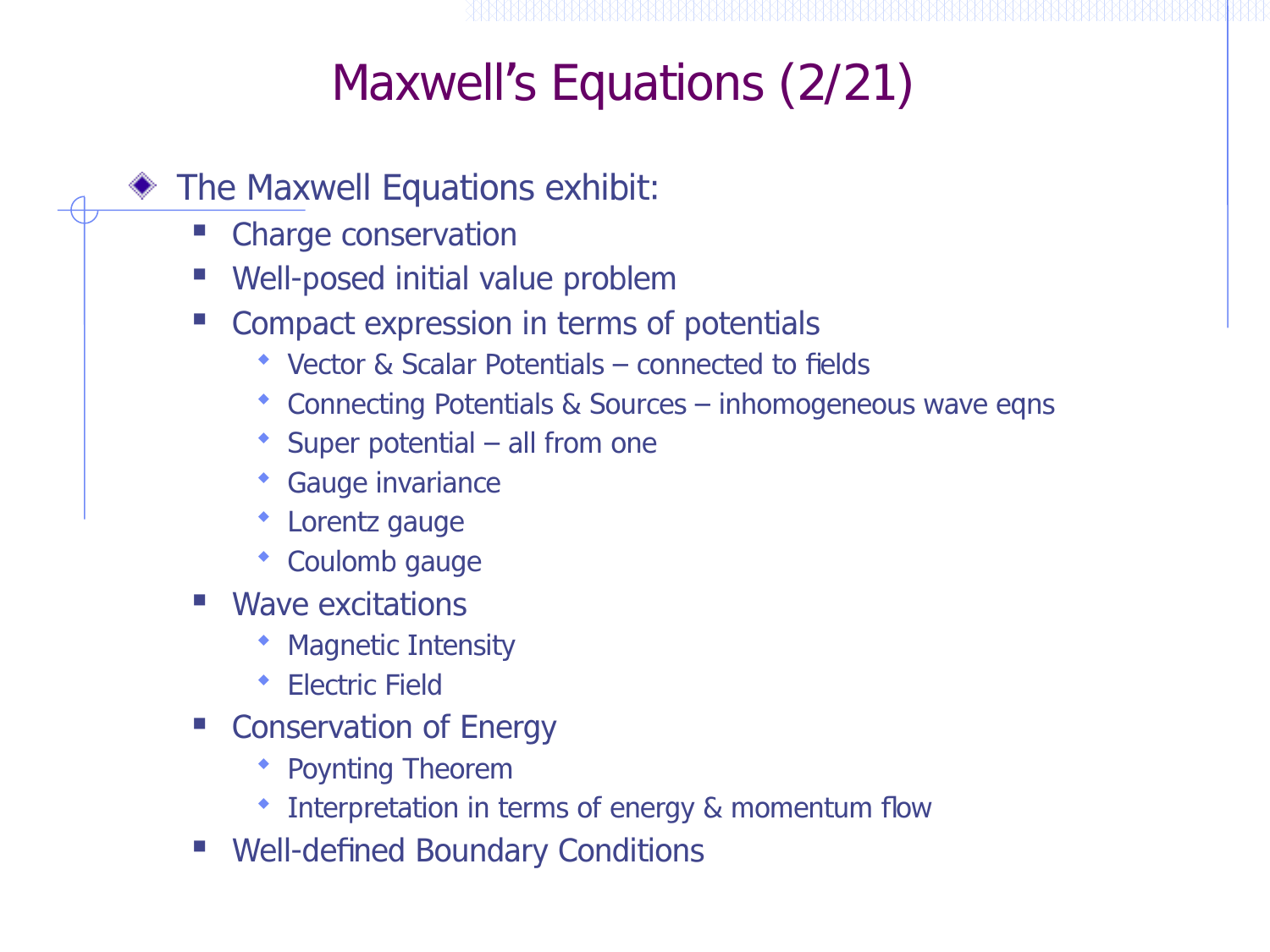

# Maxwell’s Equations (2/21)
The Maxwell Equations exhibit:
Charge conservation
Well-posed initial value problem
Compact expression in terms of potentials
Vector & Scalar Potentials – connected to fields
Connecting Potentials & Sources – inhomogeneous wave eqns
Super potential – all from one
Gauge invariance
Lorentz gauge
Coulomb gauge
Wave excitations
Magnetic Intensity
Electric Field
Conservation of Energy
Poynting Theorem
Interpretation in terms of energy & momentum flow
Well-defined Boundary Conditions